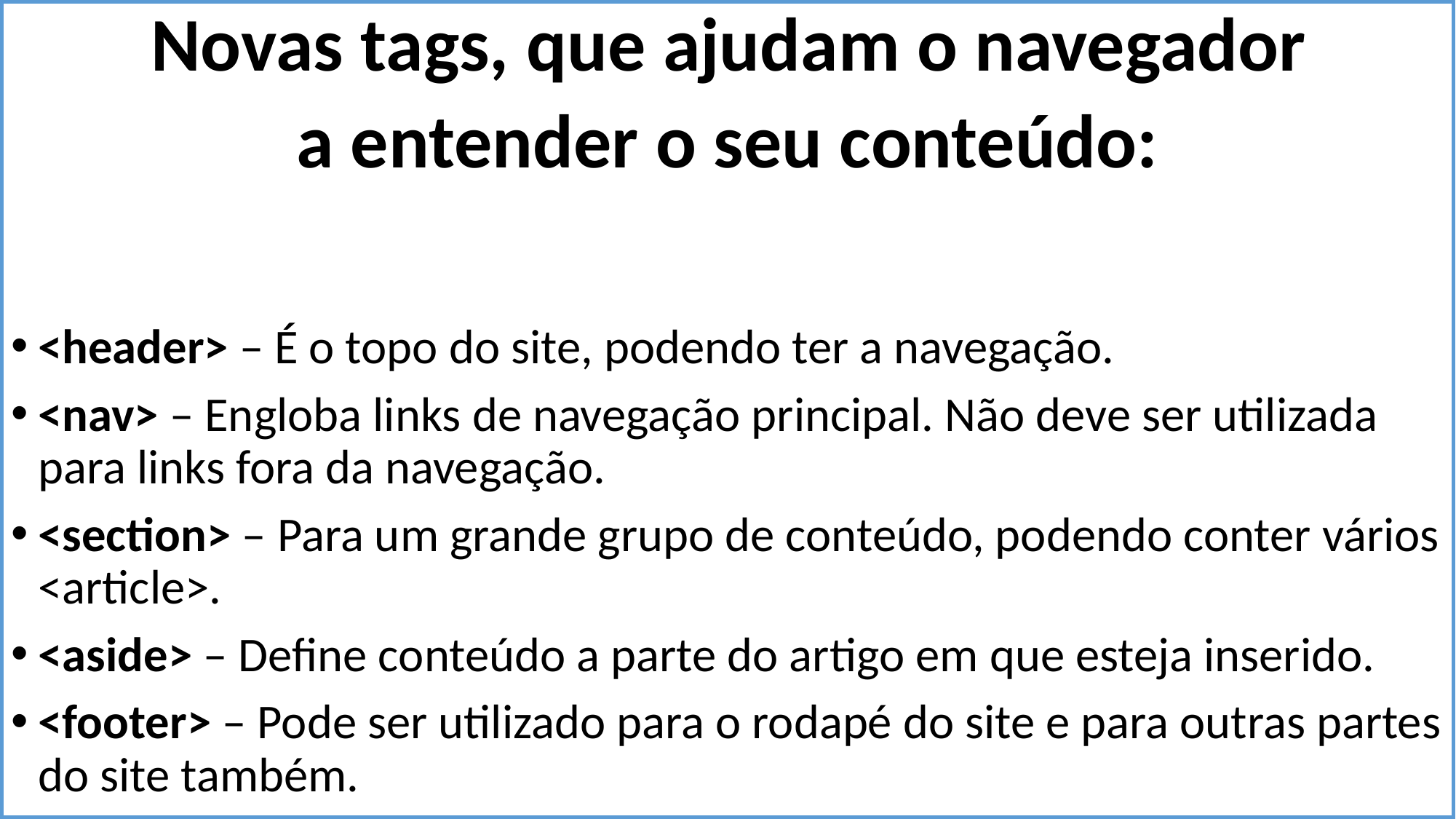

Novas tags, que ajudam o navegador
a entender o seu conteúdo:

<header> – É o topo do site, podendo ter a navegação.
<nav> – Engloba links de navegação principal. Não deve ser utilizada para links fora da navegação.
<section> – Para um grande grupo de conteúdo, podendo conter vários <article>.
<aside> – Define conteúdo a parte do artigo em que esteja inserido.
<footer> – Pode ser utilizado para o rodapé do site e para outras partes do site também.